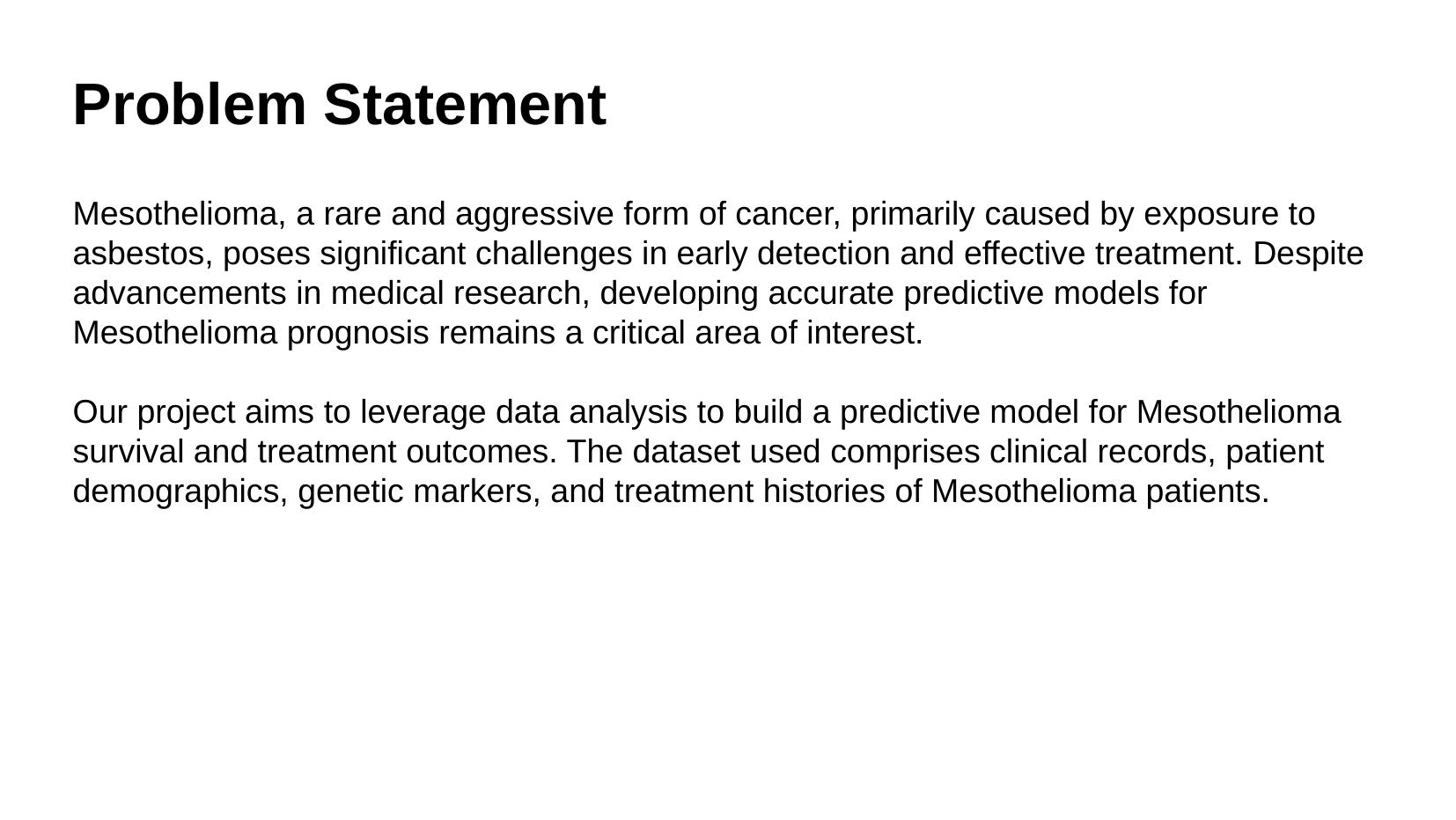

# Problem Statement
Mesothelioma, a rare and aggressive form of cancer, primarily caused by exposure to asbestos, poses significant challenges in early detection and effective treatment. Despite advancements in medical research, developing accurate predictive models for Mesothelioma prognosis remains a critical area of interest.

Our project aims to leverage data analysis to build a predictive model for Mesothelioma survival and treatment outcomes. The dataset used comprises clinical records, patient demographics, genetic markers, and treatment histories of Mesothelioma patients.